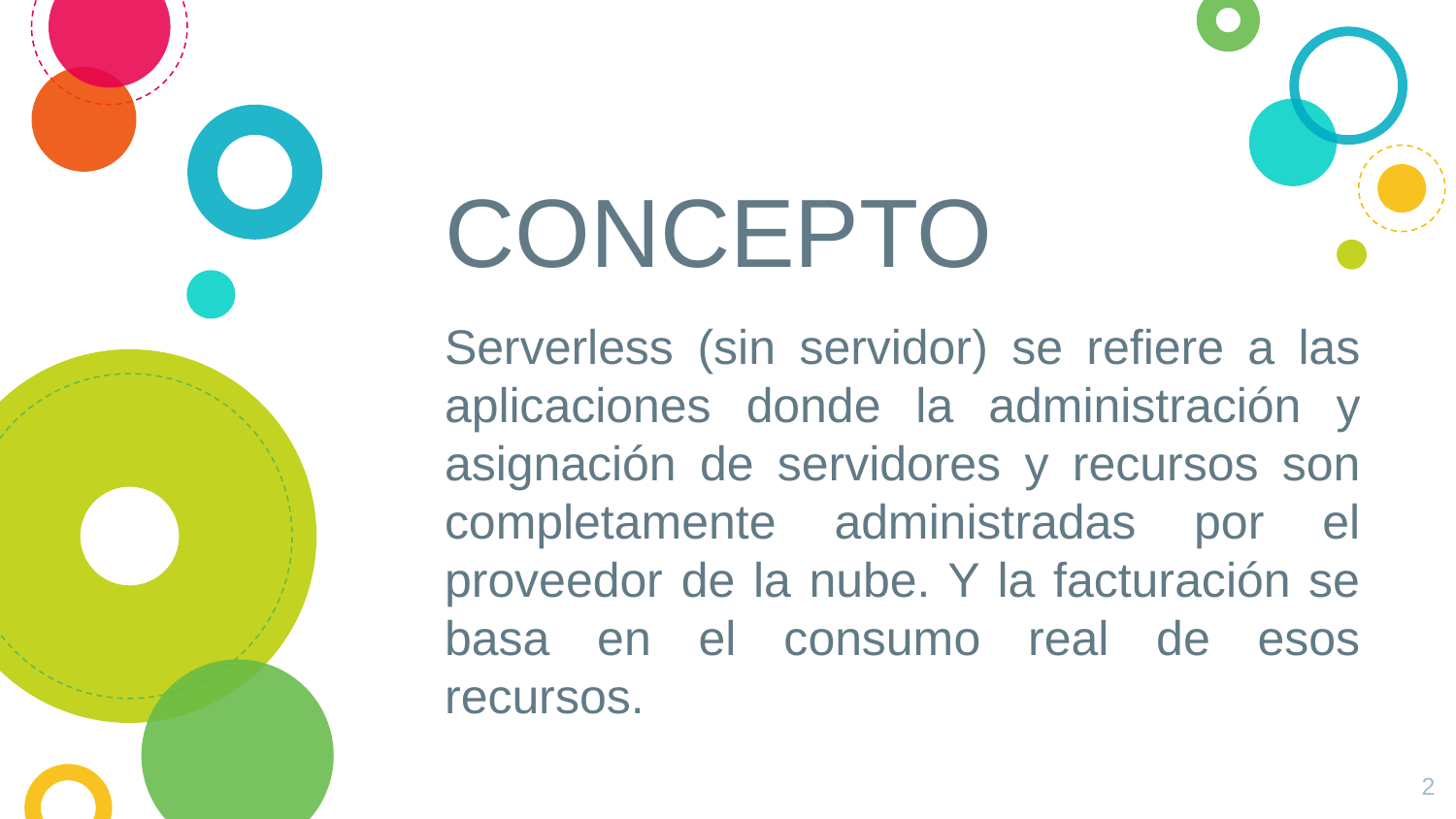

# CONCEPTO
Serverless (sin servidor) se refiere a las aplicaciones donde la administración y asignación de servidores y recursos son completamente administradas por el proveedor de la nube. Y la facturación se basa en el consumo real de esos recursos.
2